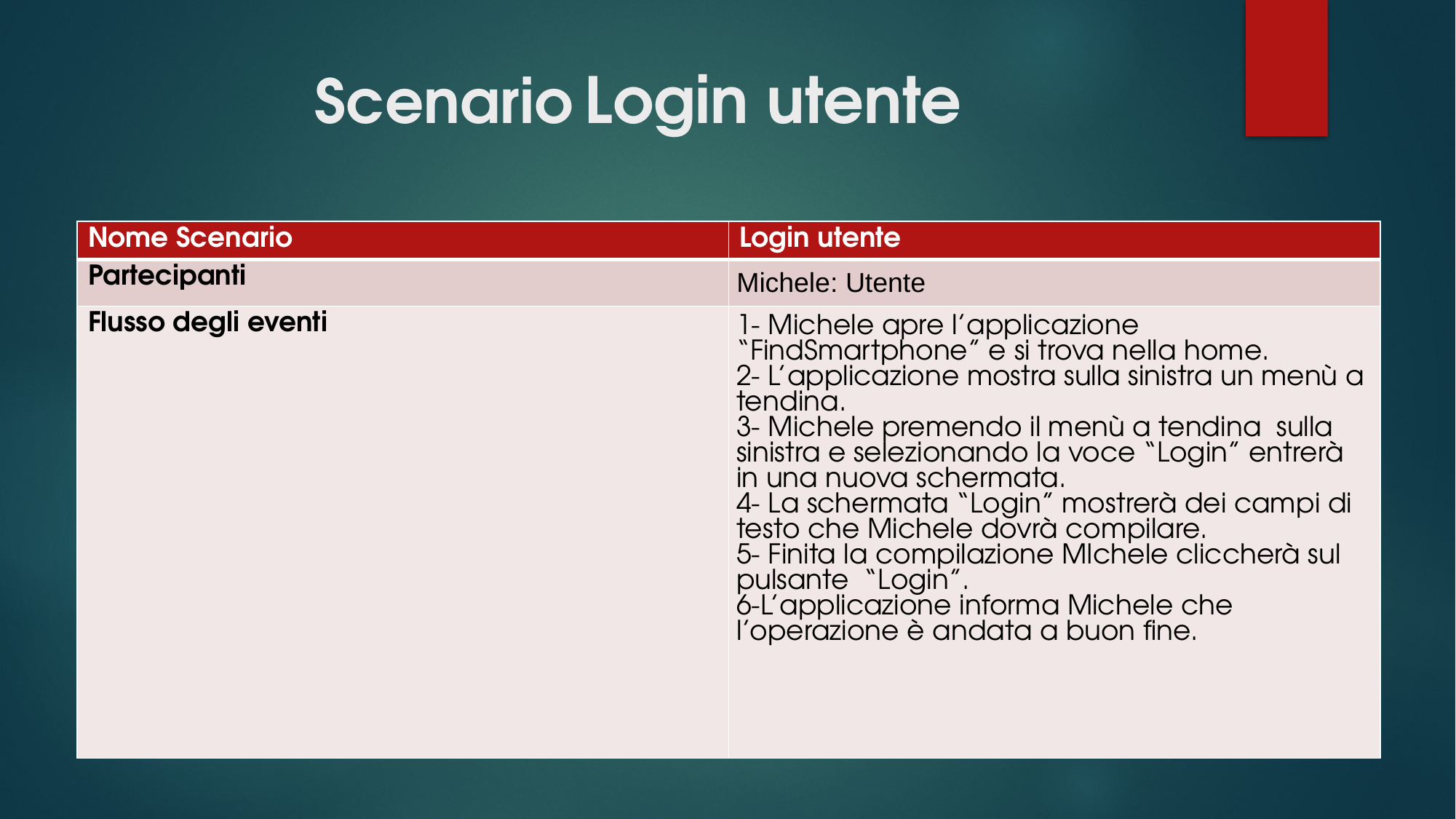

# Scenario Login utente
| Nome Scenario | Login utente |
| --- | --- |
| Partecipanti | Michele: Utente |
| Flusso degli eventi | 1- Michele apre l’applicazione “FindSmartphone” e si trova nella home. 2- L’applicazione mostra sulla sinistra un menù a tendina. 3- Michele premendo il menù a tendina  sulla sinistra e selezionando la voce “Login” entrerà in una nuova schermata. 4- La schermata “Login” mostrerà dei campi di testo che Michele dovrà compilare. 5- Finita la compilazione MIchele cliccherà sul pulsante  “Login”. 6-L’applicazione informa Michele che l’operazione è andata a buon fine. |